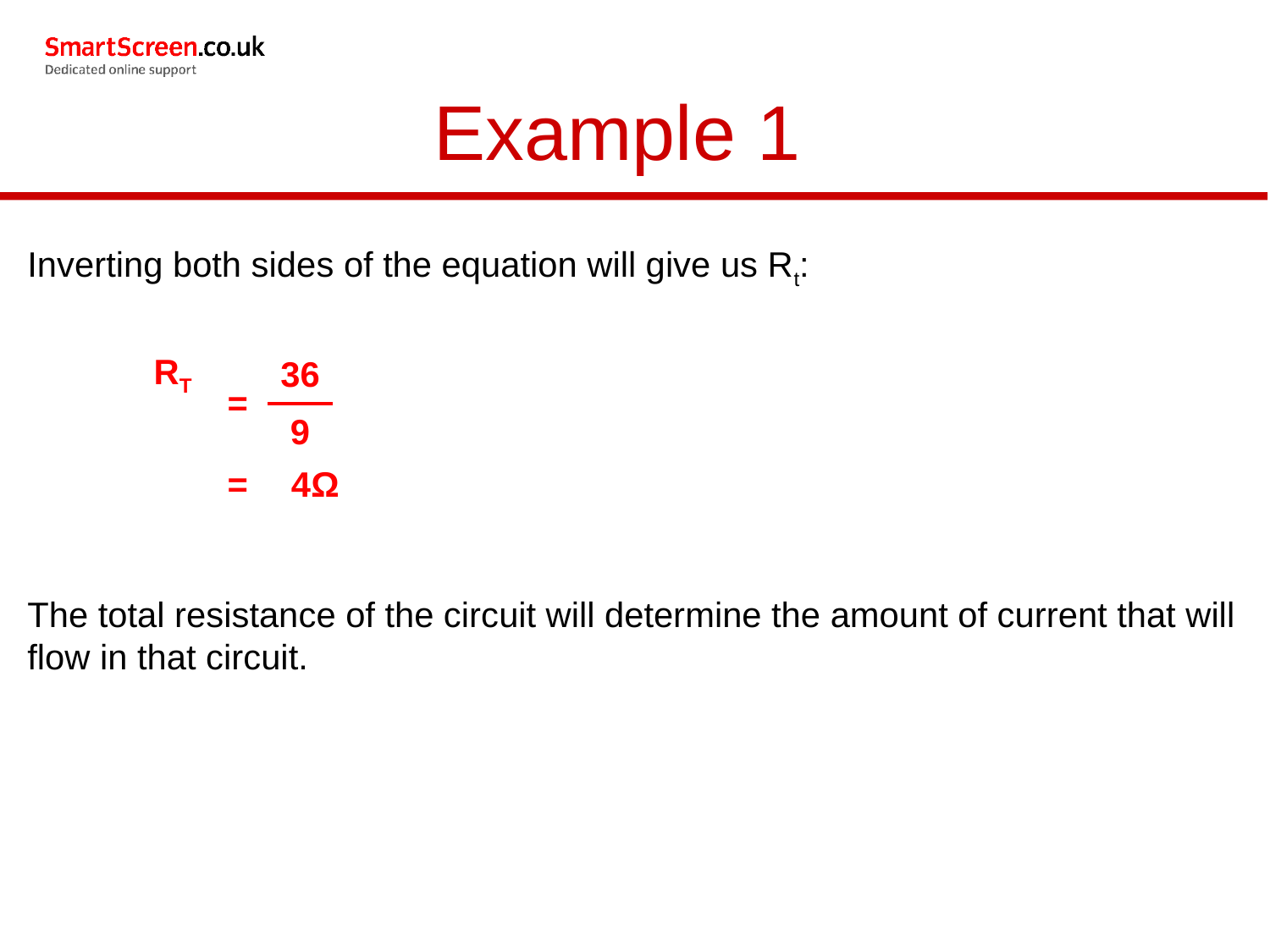

Example 1

Inverting both sides of the equation will give us Rt:
| RT | = | 36 |  |
| --- | --- | --- | --- |
|  |  | 9 |  |
|  | = | 4Ω |  |
| --- | --- | --- | --- |
The total resistance of the circuit will determine the amount of current that will flow in that circuit.